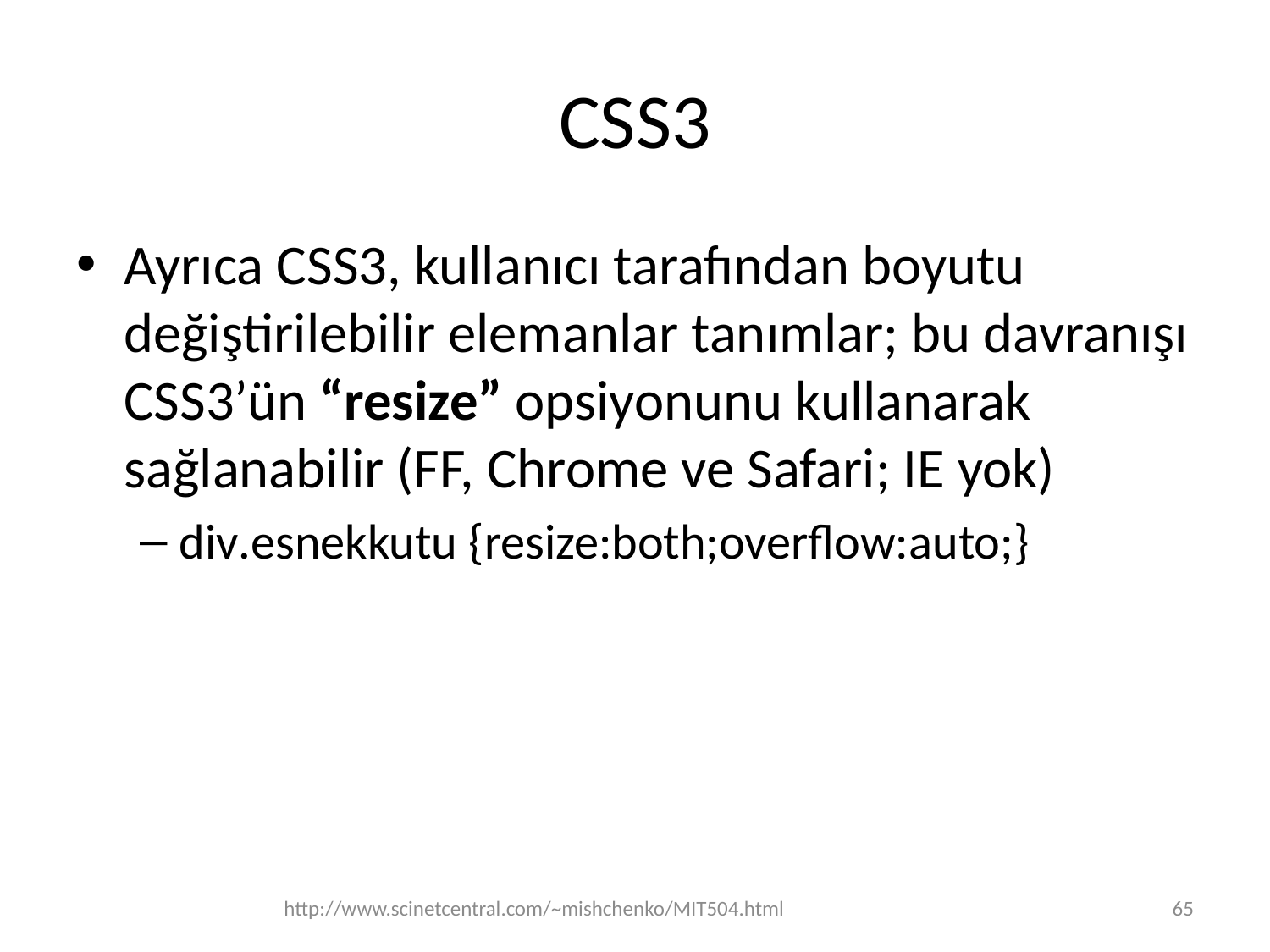

# CSS3
Ayrıca CSS3, kullanıcı tarafından boyutu değiştirilebilir elemanlar tanımlar; bu davranışı CSS3’ün “resize” opsiyonunu kullanarak sağlanabilir (FF, Chrome ve Safari; IE yok)
div.esnekkutu {resize:both;overflow:auto;}
http://www.scinetcentral.com/~mishchenko/MIT504.html
65